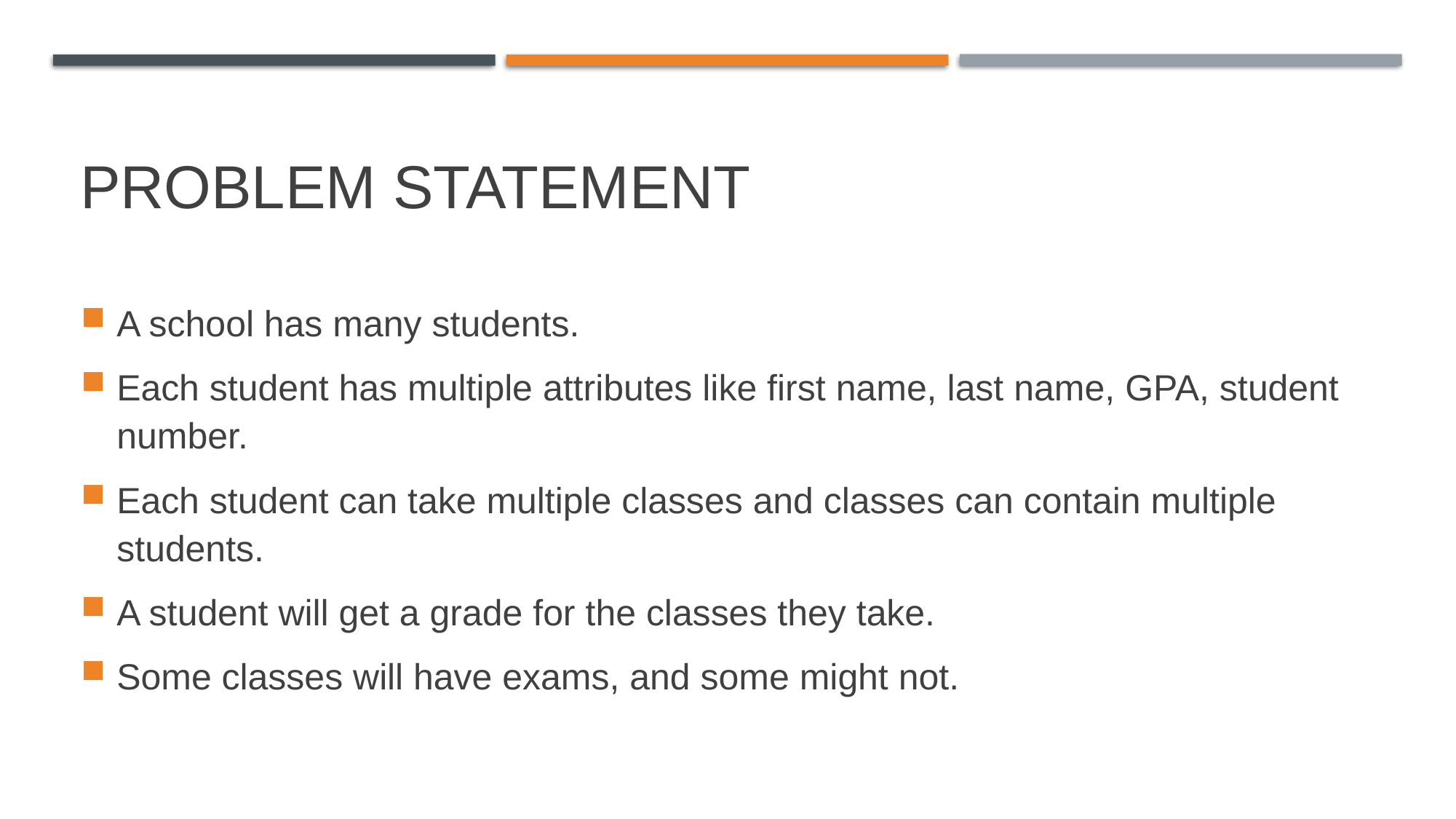

# Problem statement
A school has many students.
Each student has multiple attributes like first name, last name, GPA, student number.
Each student can take multiple classes and classes can contain multiple students.
A student will get a grade for the classes they take.
Some classes will have exams, and some might not.